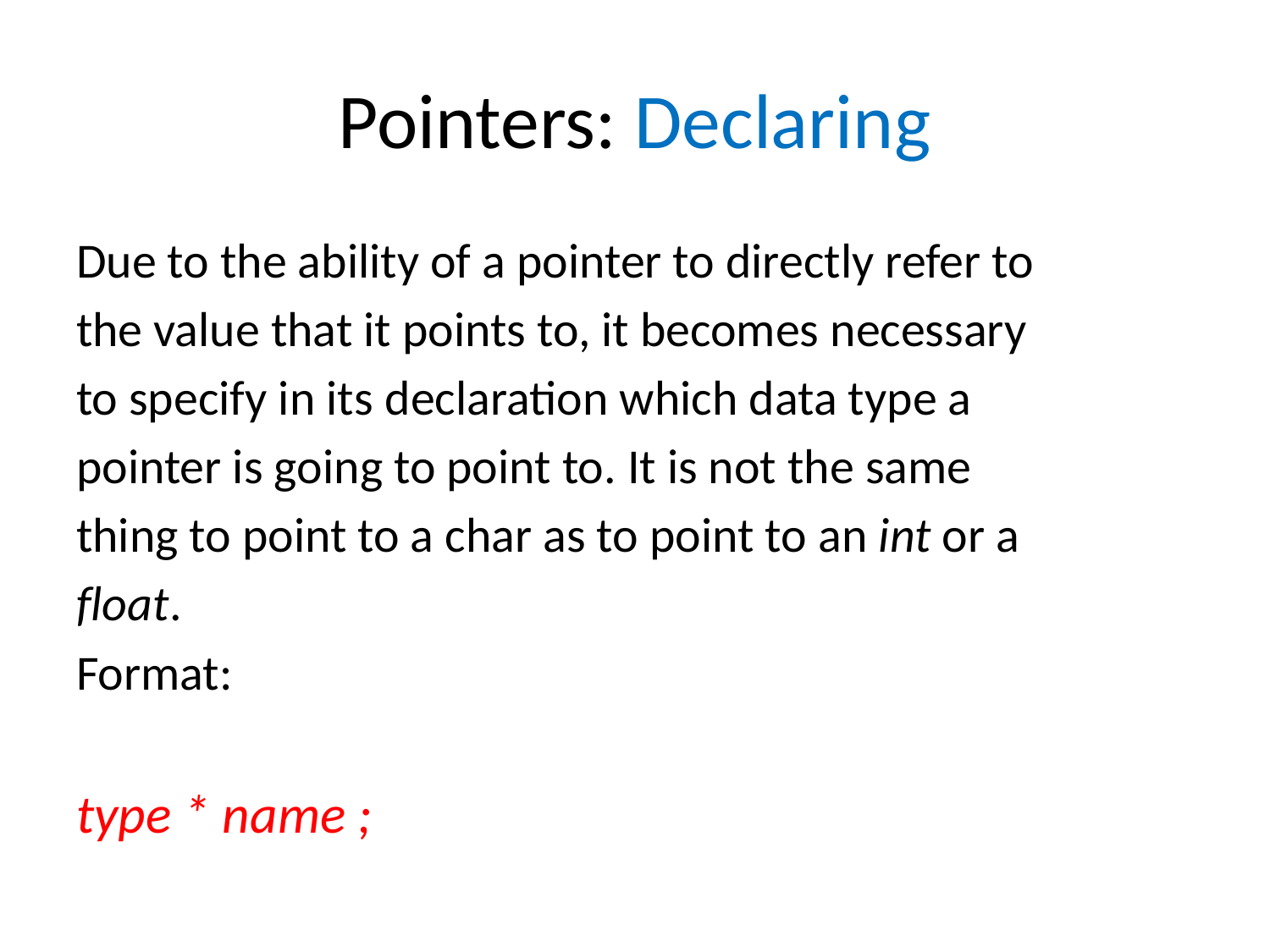

# Pointers: Declaring
Due to the ability of a pointer to directly refer to
the value that it points to, it becomes necessary
to specify in its declaration which data type a
pointer is going to point to. It is not the same
thing to point to a char as to point to an int or a
float.
Format:

type * name ;